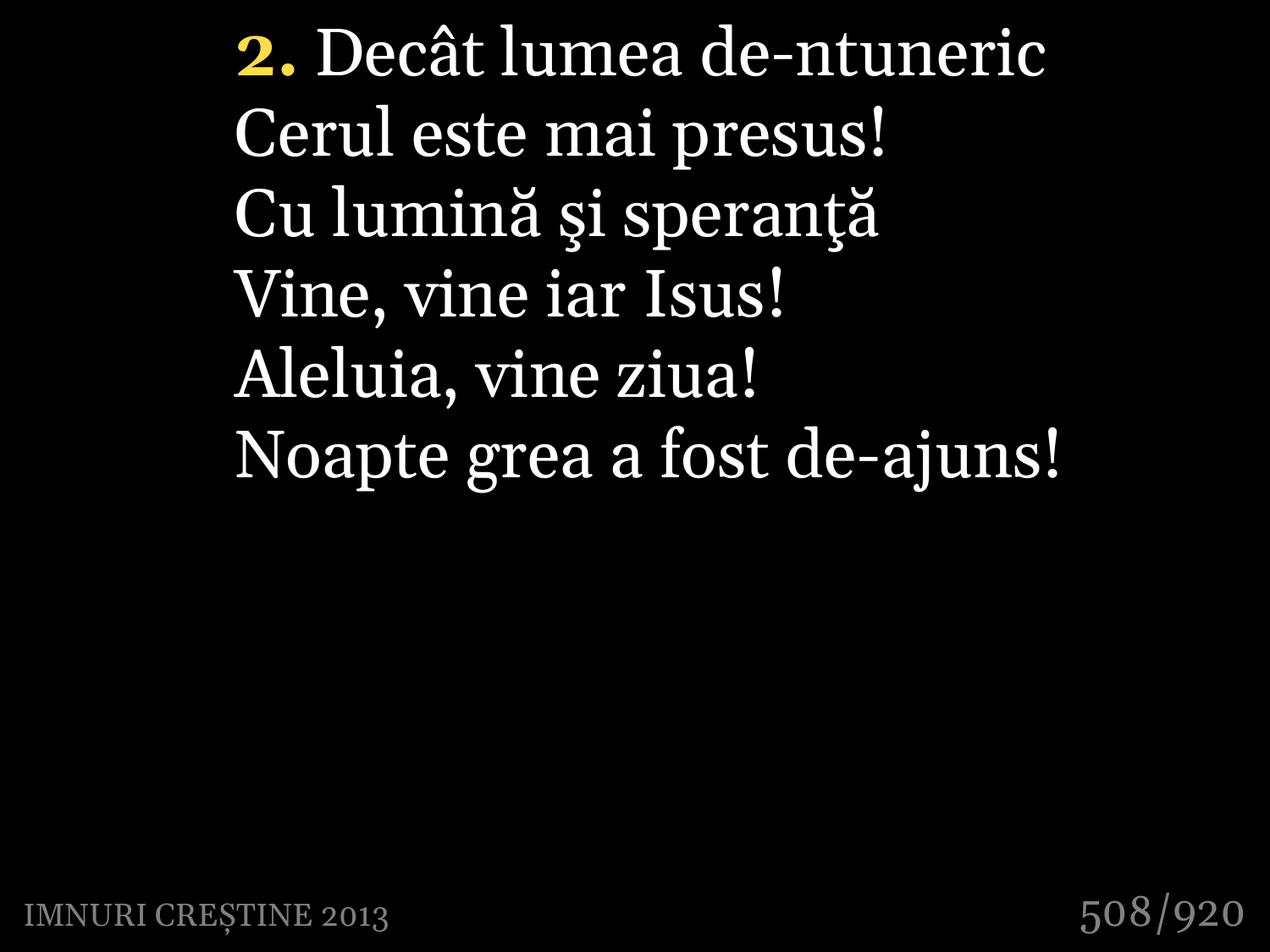

2. Decât lumea de-ntuneric
Cerul este mai presus!
Cu lumină şi speranţă
Vine, vine iar Isus!
Aleluia, vine ziua!
Noapte grea a fost de-ajuns!
508/920
IMNURI CREȘTINE 2013